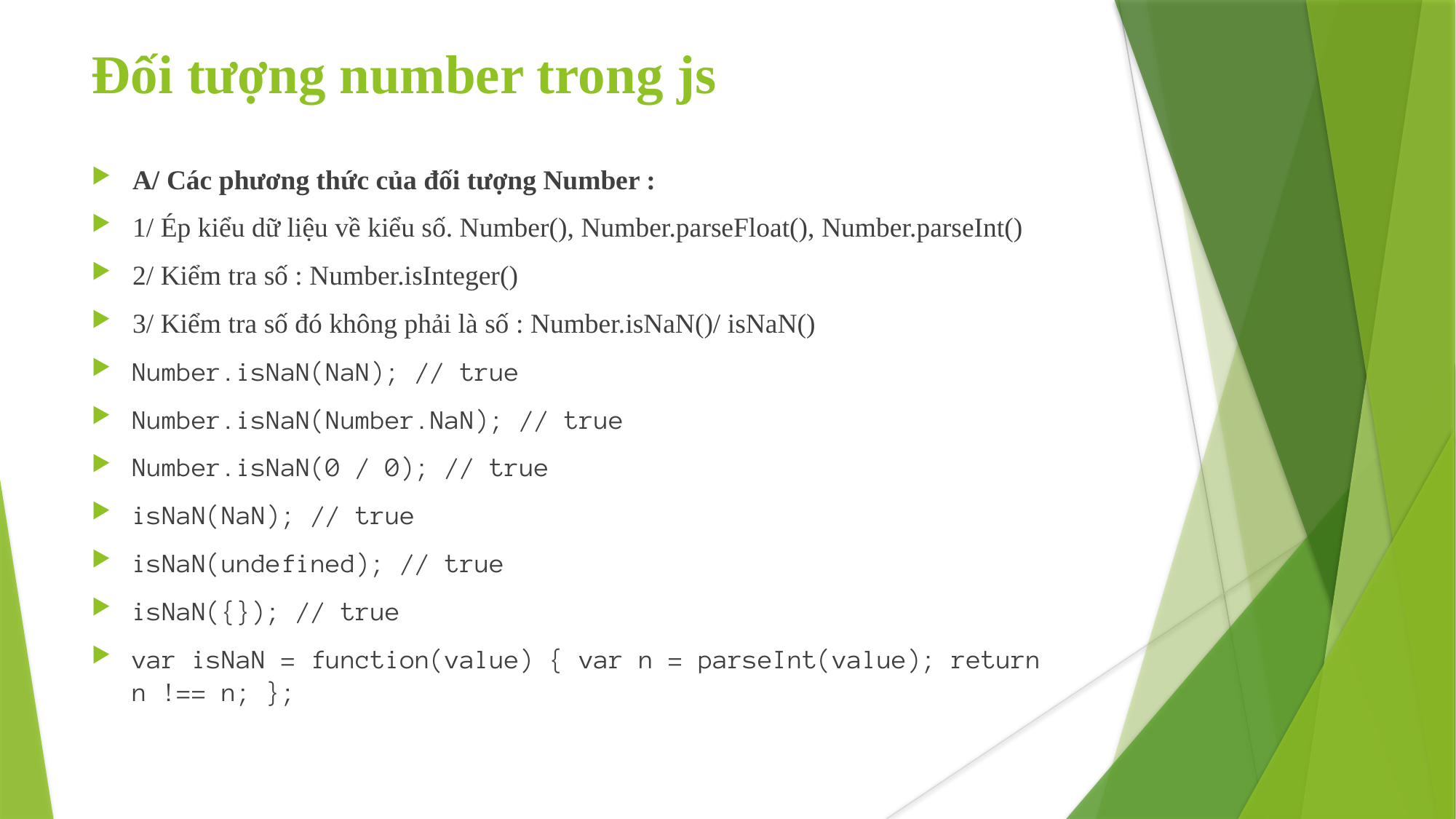

Đối tượng number trong js
A/ Các phương thức của đối tượng Number :
1/ Ép kiểu dữ liệu về kiểu số. Number(), Number.parseFloat(), Number.parseInt()
2/ Kiểm tra số : Number.isInteger()
3/ Kiểm tra số đó không phải là số : Number.isNaN()/ isNaN()
Number.isNaN(NaN); // true
Number.isNaN(Number.NaN); // true
Number.isNaN(0 / 0); // true
isNaN(NaN); // true
isNaN(undefined); // true
isNaN({}); // true
var isNaN = function(value) { var n = parseInt(value); return n !== n; };